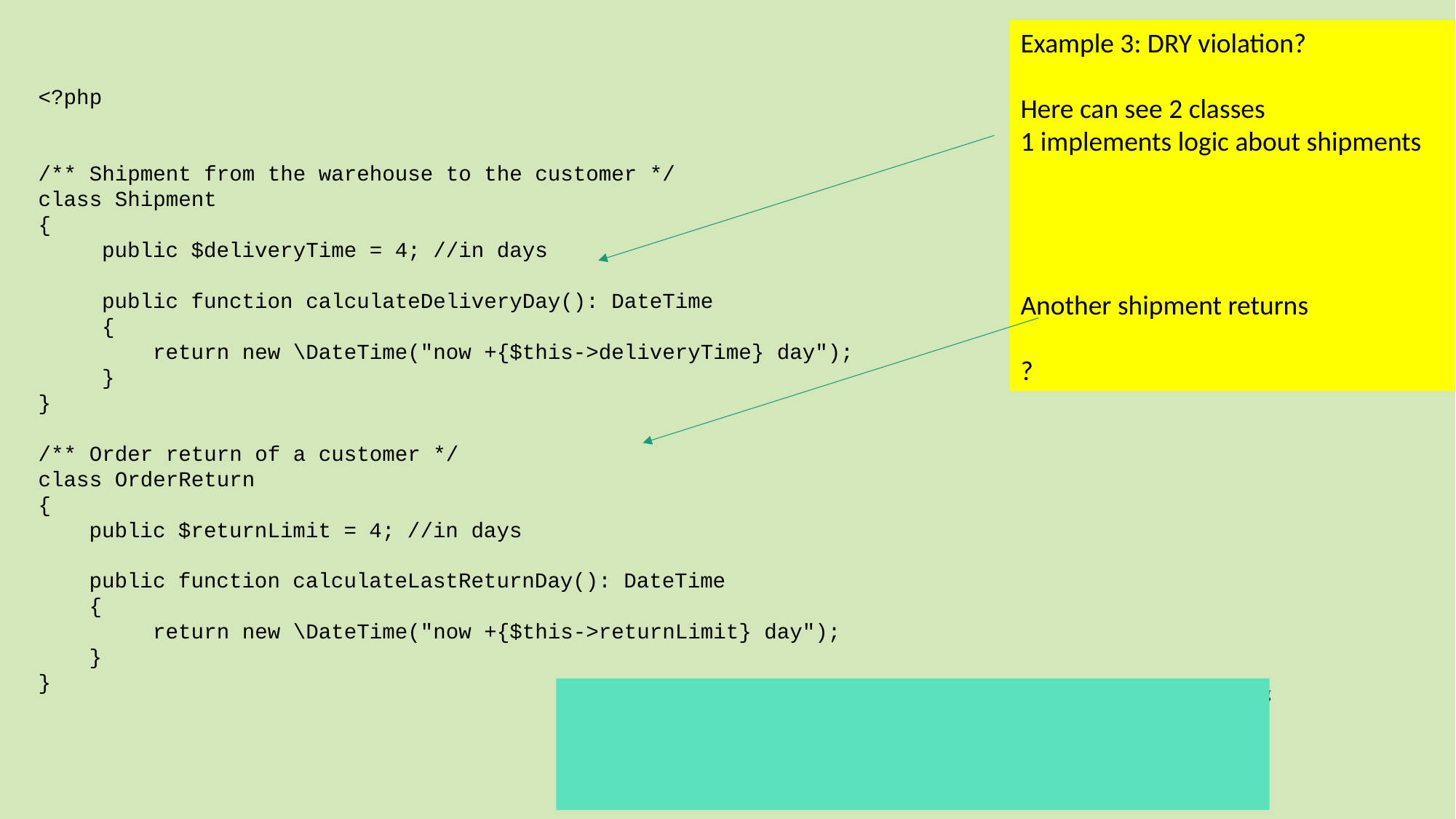

Example 3: DRY violation?

Here can see 2 classes
1 implements logic about shipments

Another shipment returns

?
<?php

/** Shipment from the warehouse to the customer */
class Shipment
{
     public $deliveryTime = 4; //in days

     public function calculateDeliveryDay(): DateTime
     {
         return new \DateTime("now +{$this->deliveryTime} day");
     }
}

/** Order return of a customer */
class OrderReturn
{
    public $returnLimit = 4; //in days

    public function calculateLastReturnDay(): DateTime
    {
         return new \DateTime("now +{$this->returnLimit} day");
    }
}
the delivery time of a shipment to a customer (Shipment::calculateDeliveryDay()) has nothing to do with the last day the customer can return his ordered products (Return::calculateLastReturnDay).

These are two different functionalities. What appears to be a code duplication is just a pure coincidence